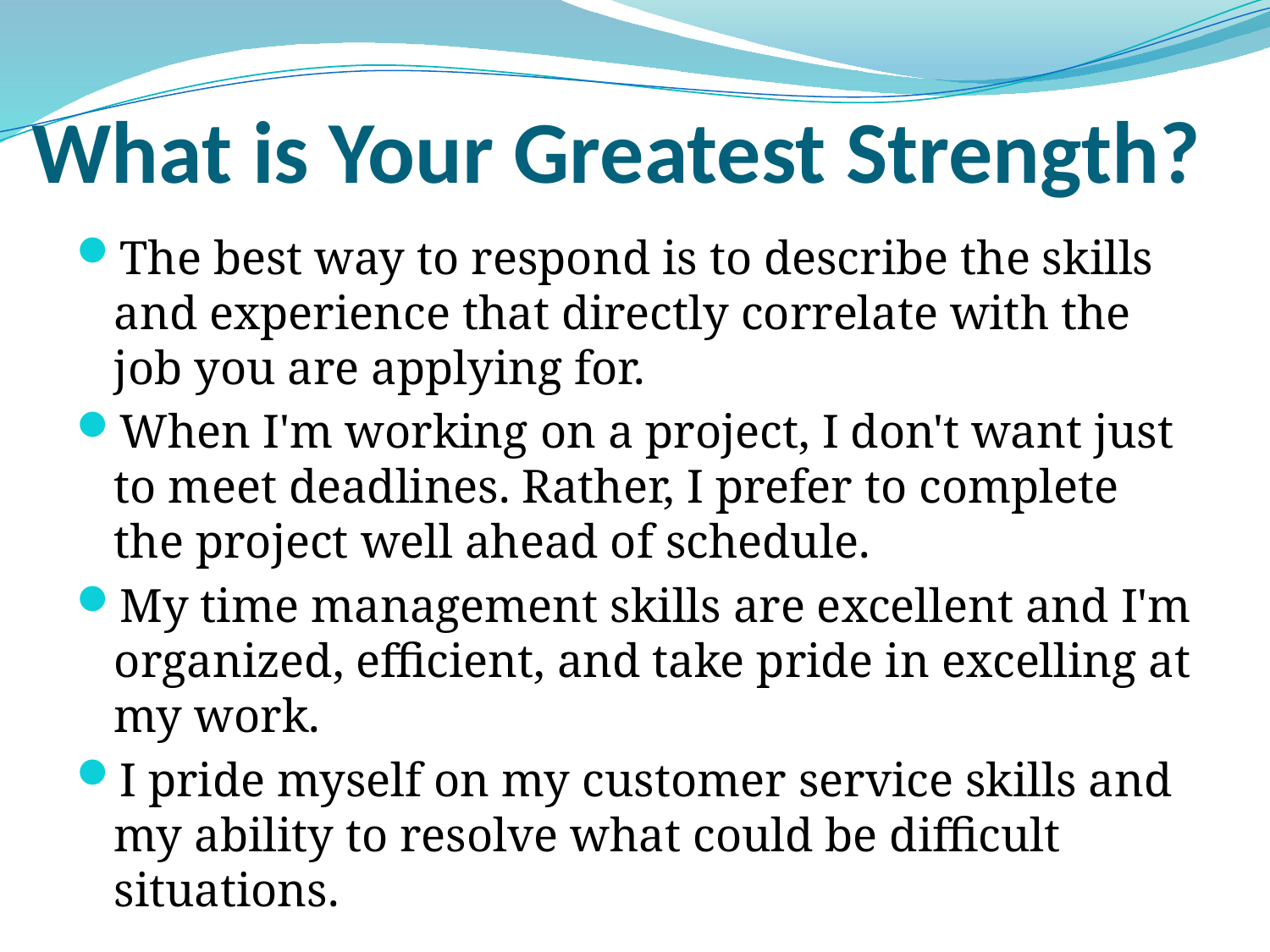

# What is Your Greatest Strength?
The best way to respond is to describe the skills and experience that directly correlate with the job you are applying for.
When I'm working on a project, I don't want just to meet deadlines. Rather, I prefer to complete the project well ahead of schedule.
My time management skills are excellent and I'm organized, efficient, and take pride in excelling at my work.
I pride myself on my customer service skills and my ability to resolve what could be difficult situations.